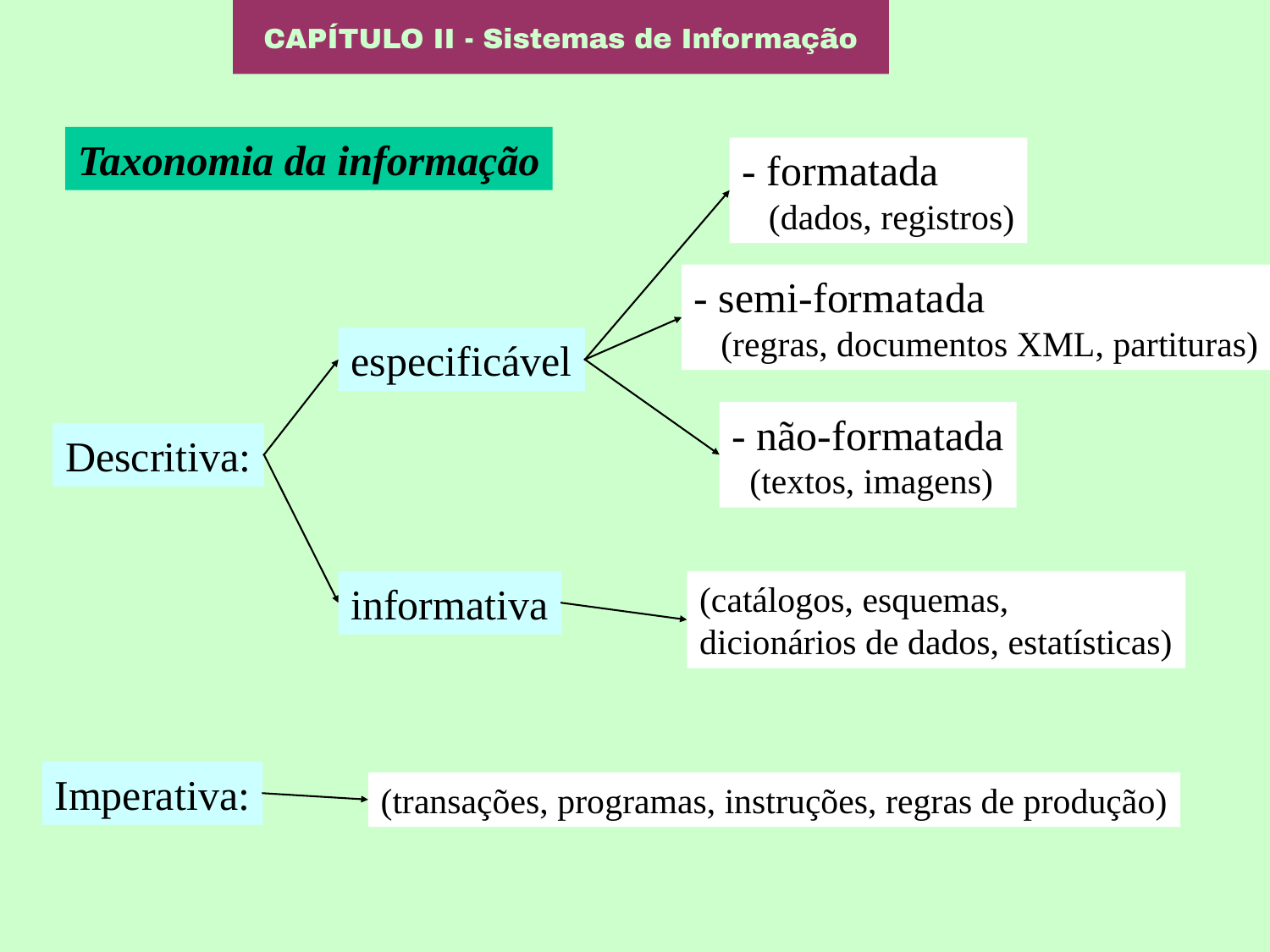

CAPÍTULO II - Sistemas de Informação
Taxonomia da informação
- formatada
   (dados, registros)
- semi-formatada
   (regras, documentos XML, partituras)
especificável
- não-formatada
  (textos, imagens)
Descritiva:
informativa
(catálogos, esquemas,
dicionários de dados, estatísticas)
Imperativa:
(transações, programas, instruções, regras de produção)